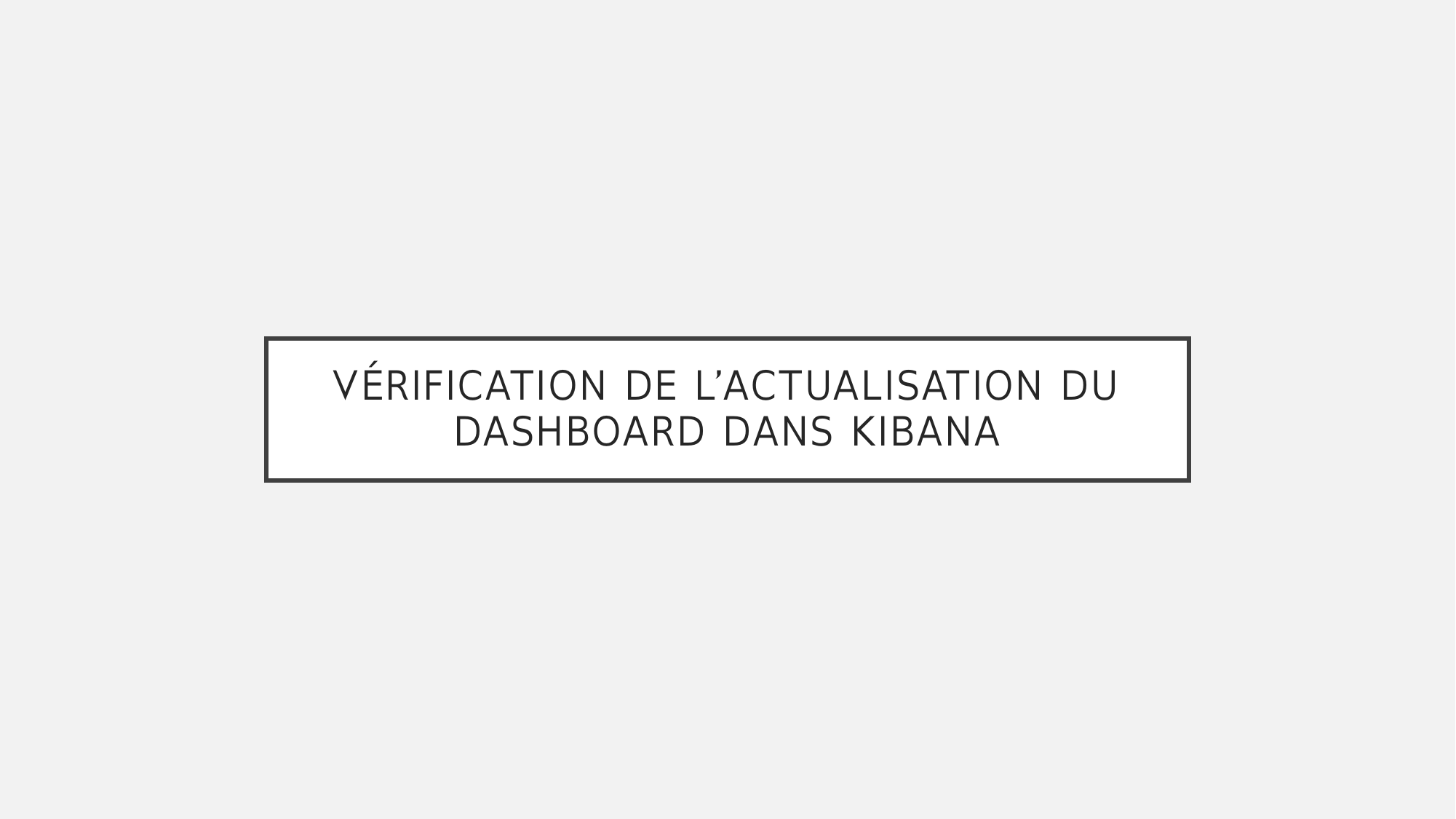

# Vérification de l’actualisation du Dashboard dans kibana